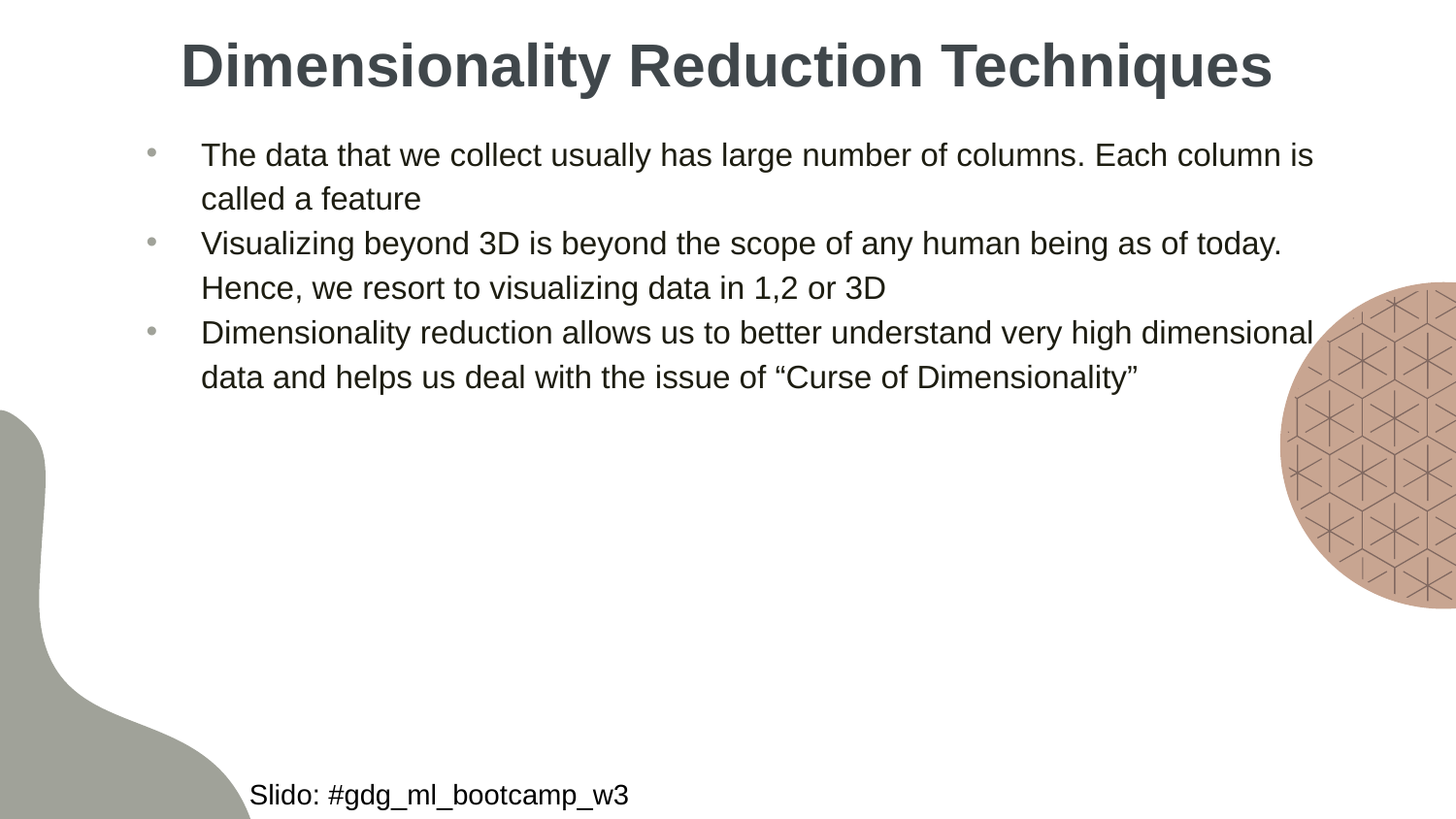

# Dimensionality Reduction Techniques
The data that we collect usually has large number of columns. Each column is called a feature
Visualizing beyond 3D is beyond the scope of any human being as of today. Hence, we resort to visualizing data in 1,2 or 3D
Dimensionality reduction allows us to better understand very high dimensional data and helps us deal with the issue of “Curse of Dimensionality”
Slido: #gdg_ml_bootcamp_w3